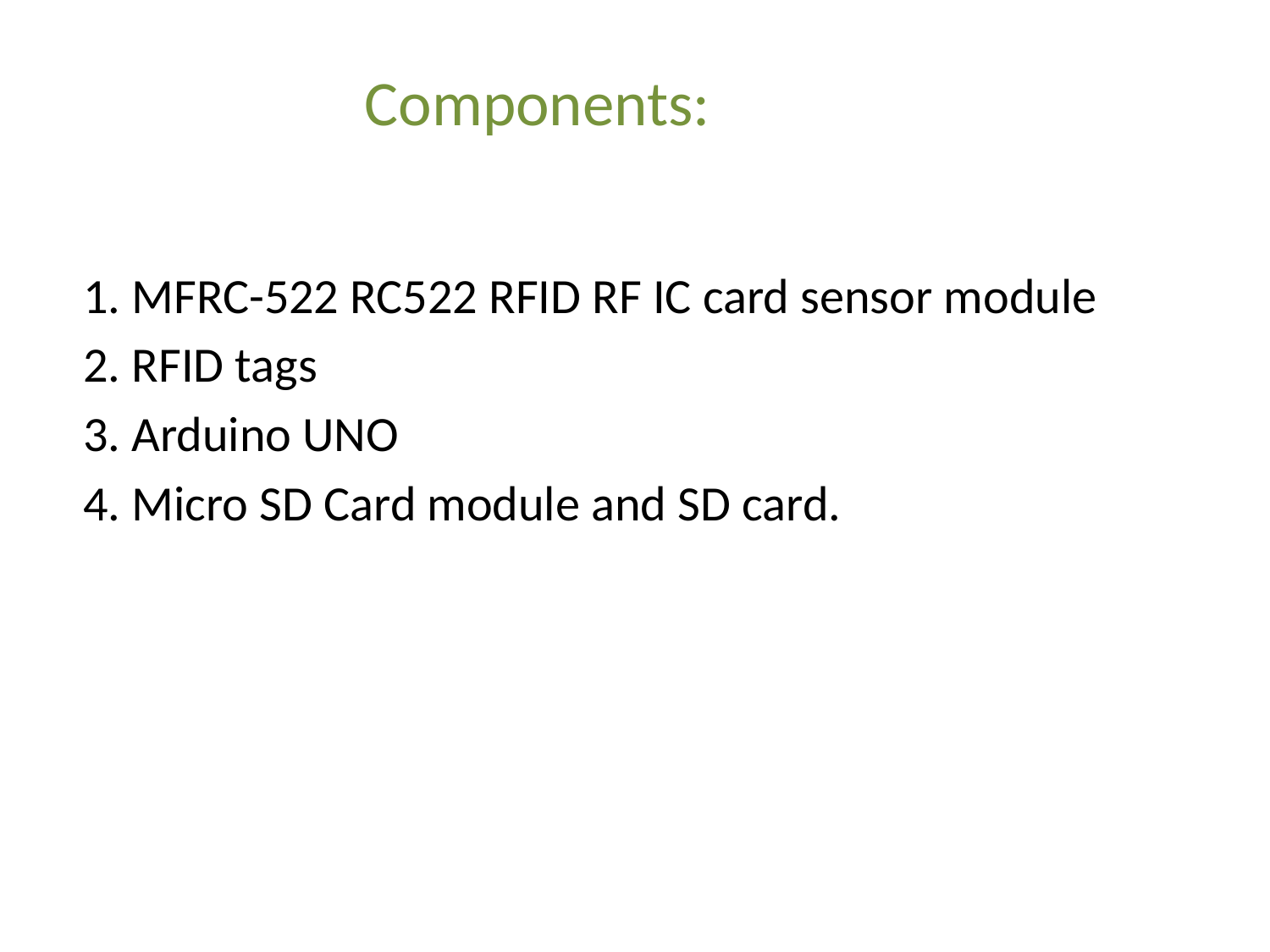

Components:

1. MFRC-522 RC522 RFID RF IC card sensor module
2. RFID tags
3. Arduino UNO
4. Micro SD Card module and SD card.